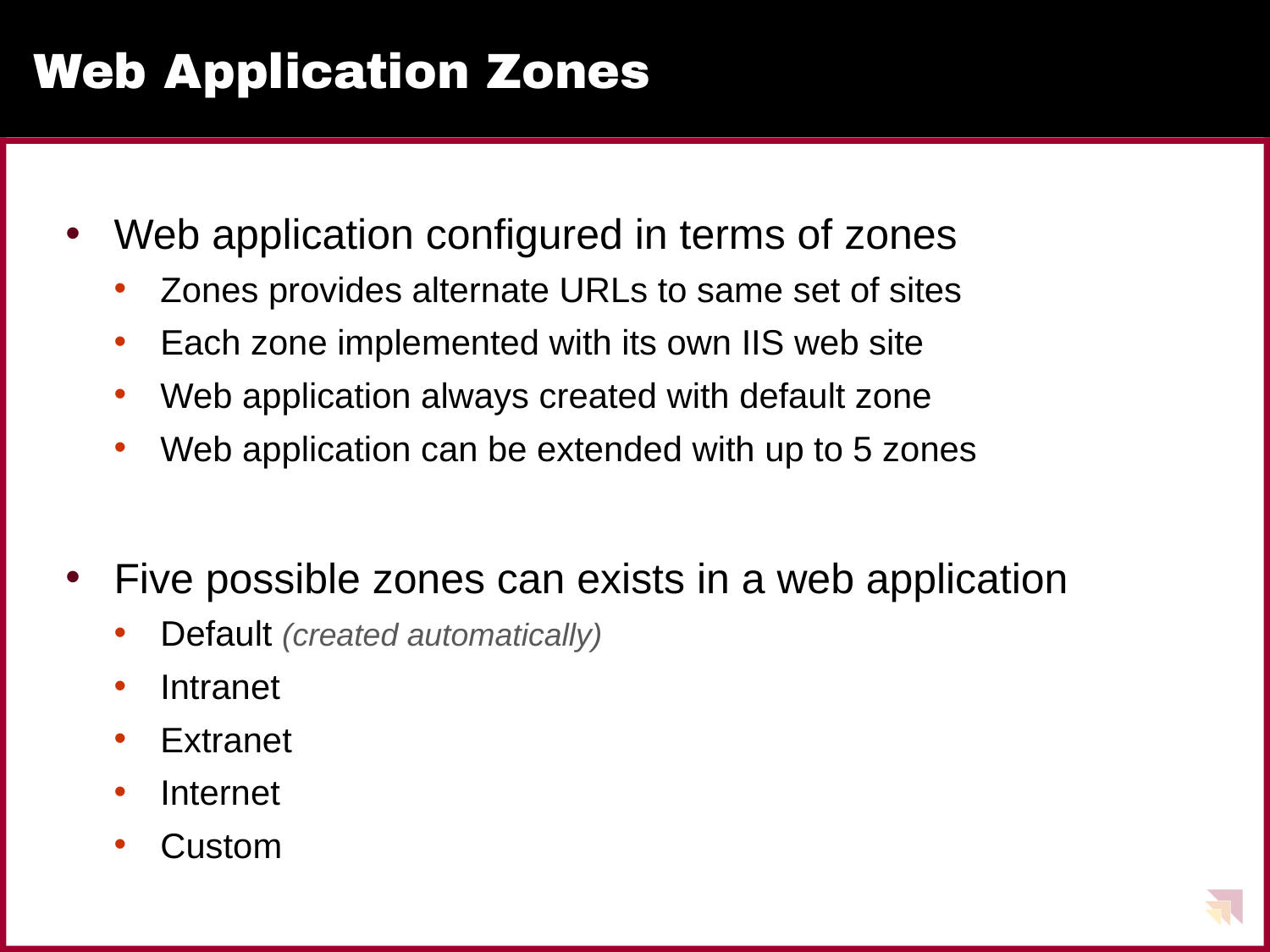

# Web Application Zones
Web application configured in terms of zones
Zones provides alternate URLs to same set of sites
Each zone implemented with its own IIS web site
Web application always created with default zone
Web application can be extended with up to 5 zones

Five possible zones can exists in a web application
Default (created automatically)
Intranet
Extranet
Internet
Custom